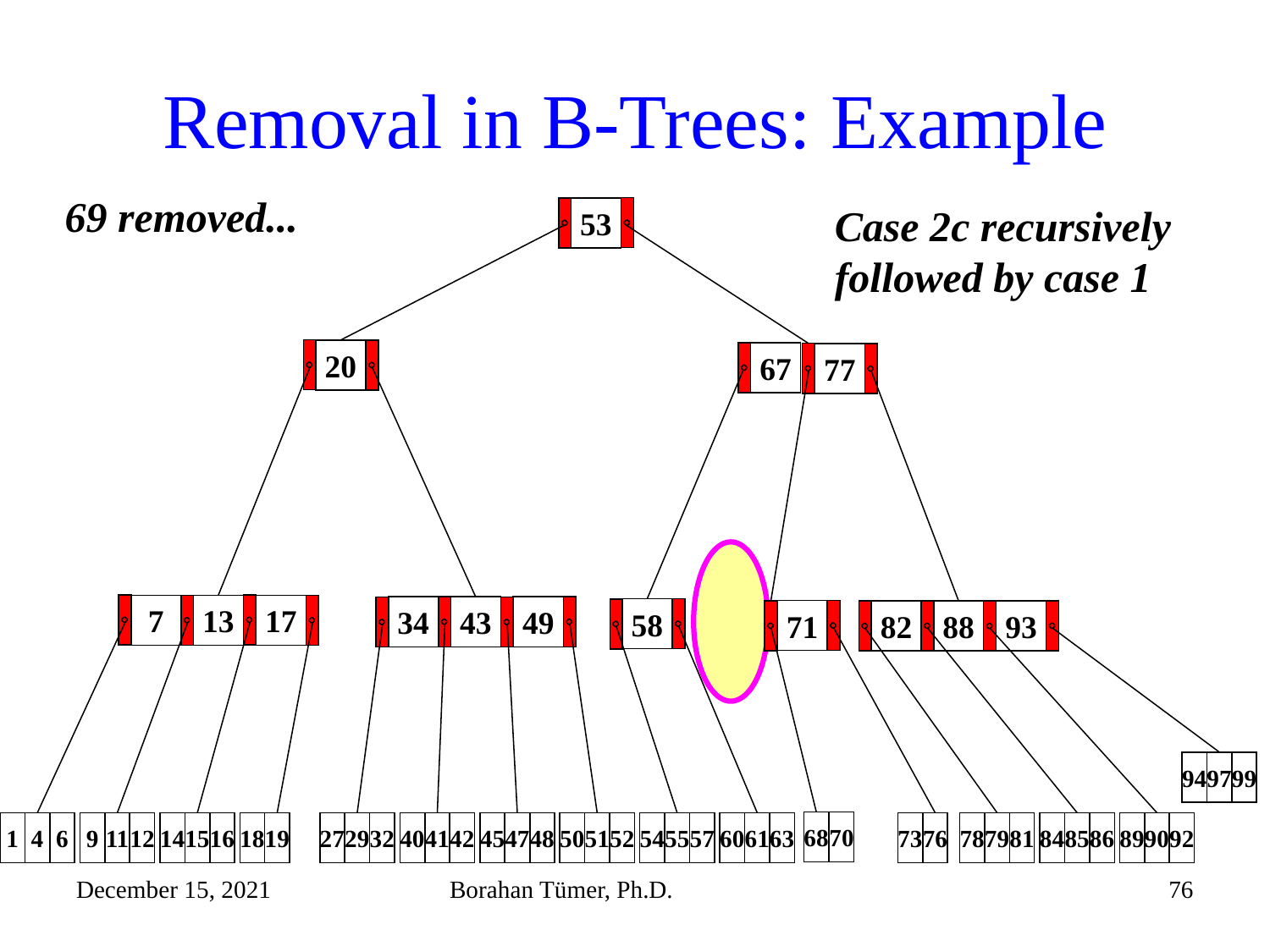

# Removal in B-Trees: Example
69 removed...
Case 2c recursively
followed by case 1

53

20

67

77

7

13
17

34

43
49

58

71

82

88
93

94
97
99
68
70
9
11
12
14
15
16
18
19
27
29
32
40
41
42
45
47
48
50
51
52
54
55
57
60
61
63
73
76
78
79
81
84
85
86
89
90
92
1
4
6
December 15, 2021
Borahan Tümer, Ph.D.
76